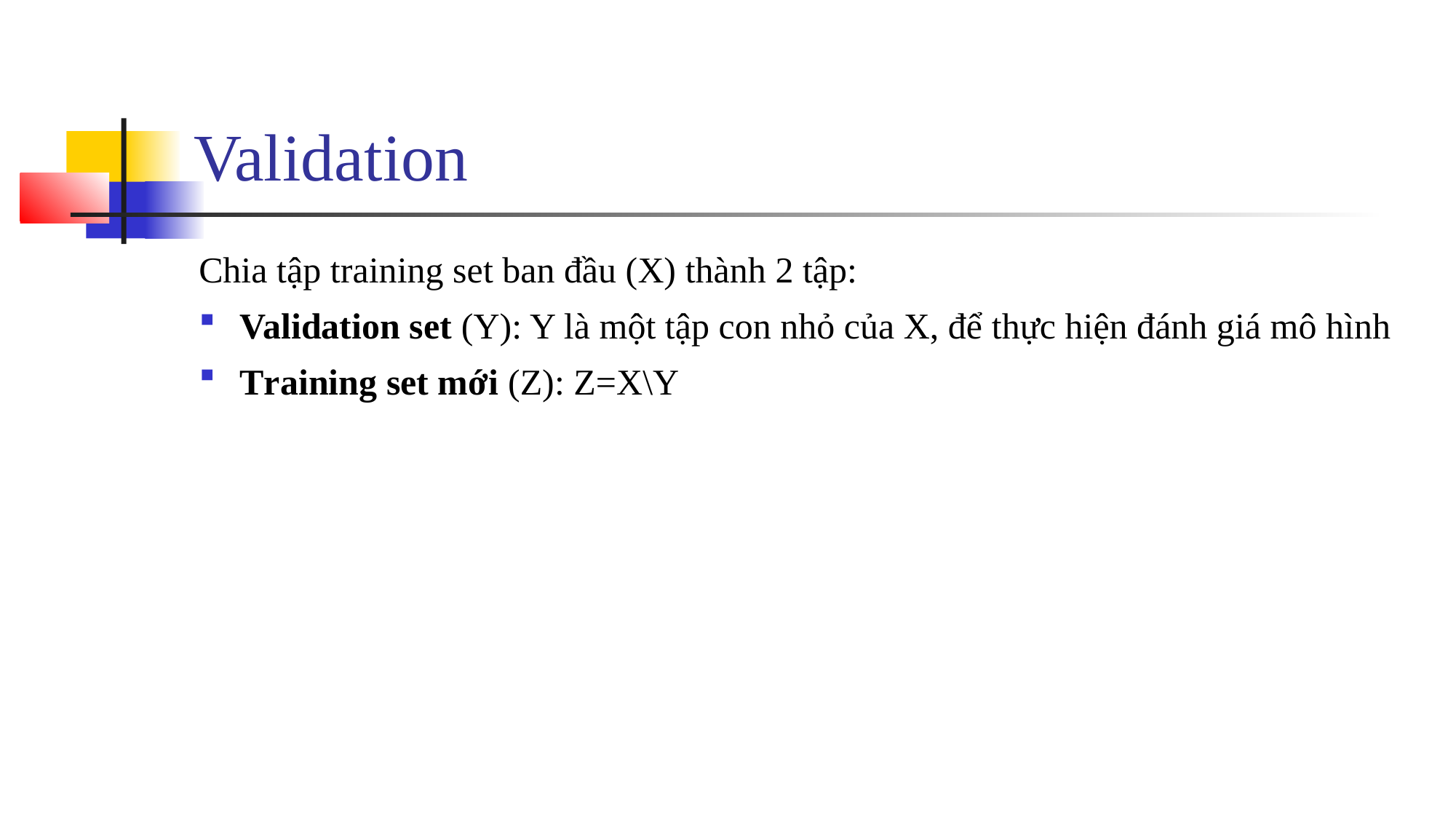

# Validation
Chia tập training set ban đầu (X) thành 2 tập:
Validation set (Y): Y là một tập con nhỏ của X, để thực hiện đánh giá mô hình
Training set mới (Z): Z=X\Y